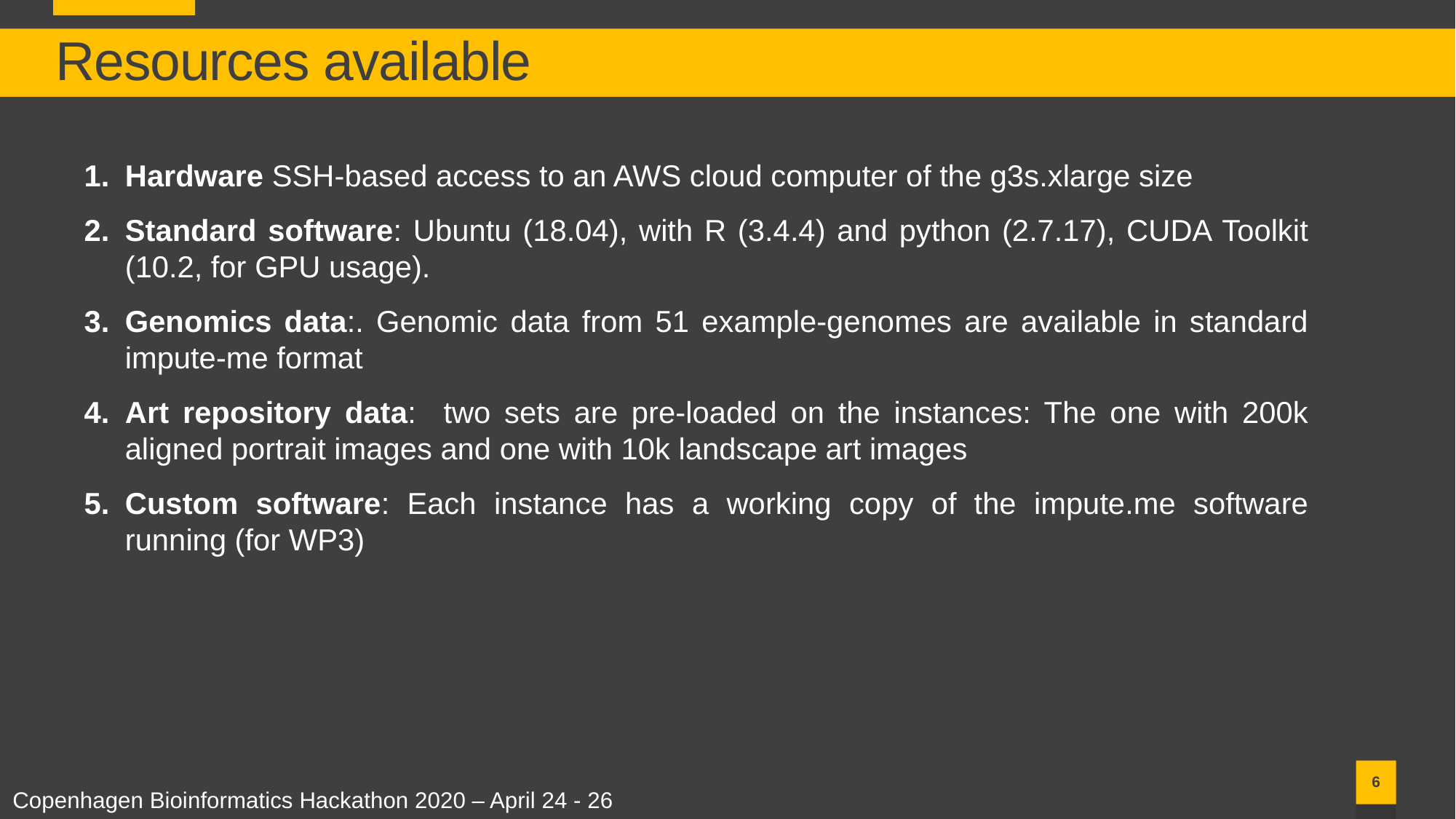

# Resources available
Hardware SSH-based access to an AWS cloud computer of the g3s.xlarge size
Standard software: Ubuntu (18.04), with R (3.4.4) and python (2.7.17), CUDA Toolkit (10.2, for GPU usage).
Genomics data:. Genomic data from 51 example-genomes are available in standard impute-me format
Art repository data:  two sets are pre-loaded on the instances: The one with 200k aligned portrait images and one with 10k landscape art images
Custom software: Each instance has a working copy of the impute.me software running (for WP3)

Copenhagen Bioinformatics Hackathon 2020 – April 24 - 26